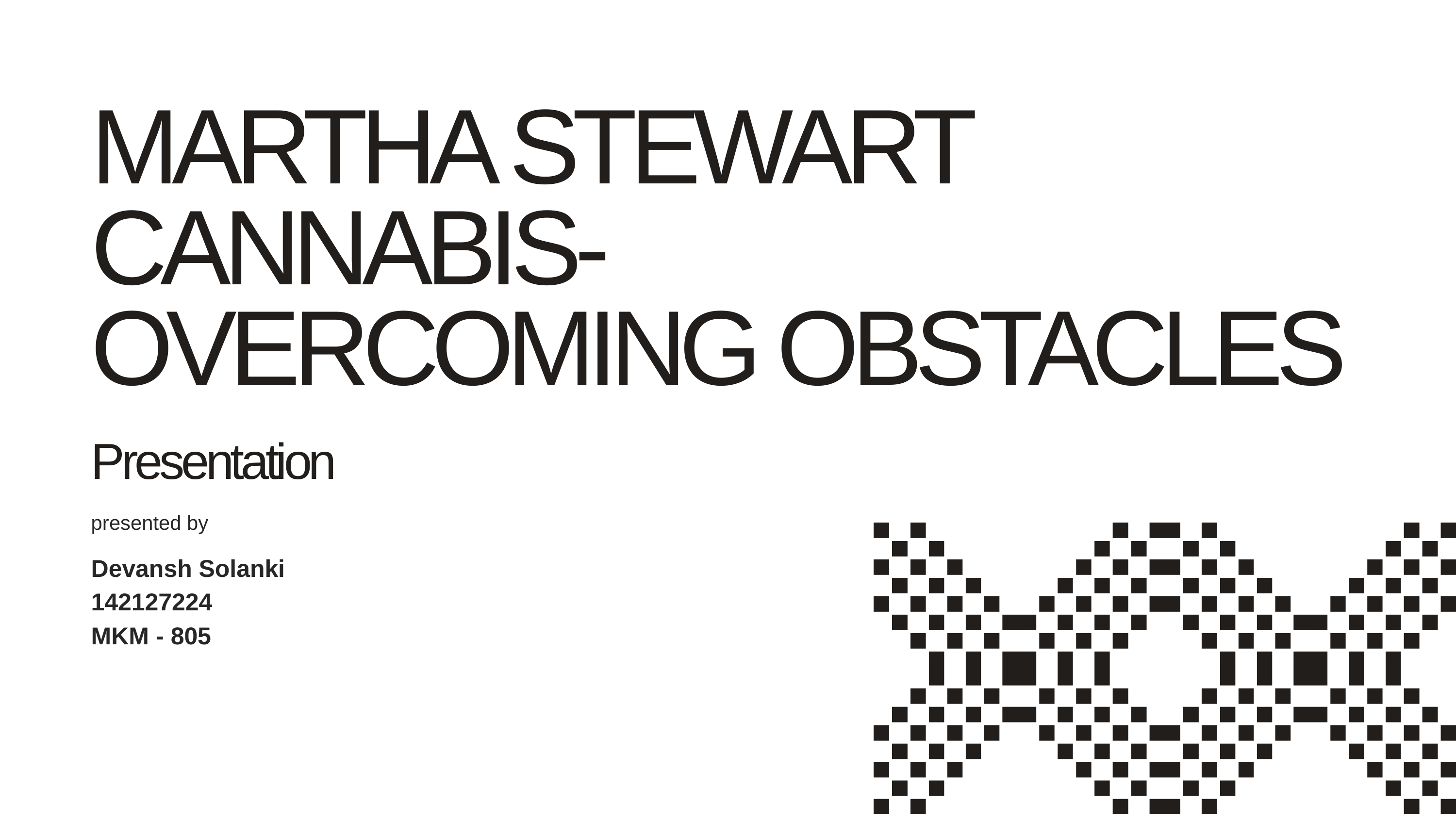

MARTHA STEWART
CANNABIS-
OVERCOMING OBSTACLES
Presentation
presented by

Devansh Solanki
142127224
MKM - 805